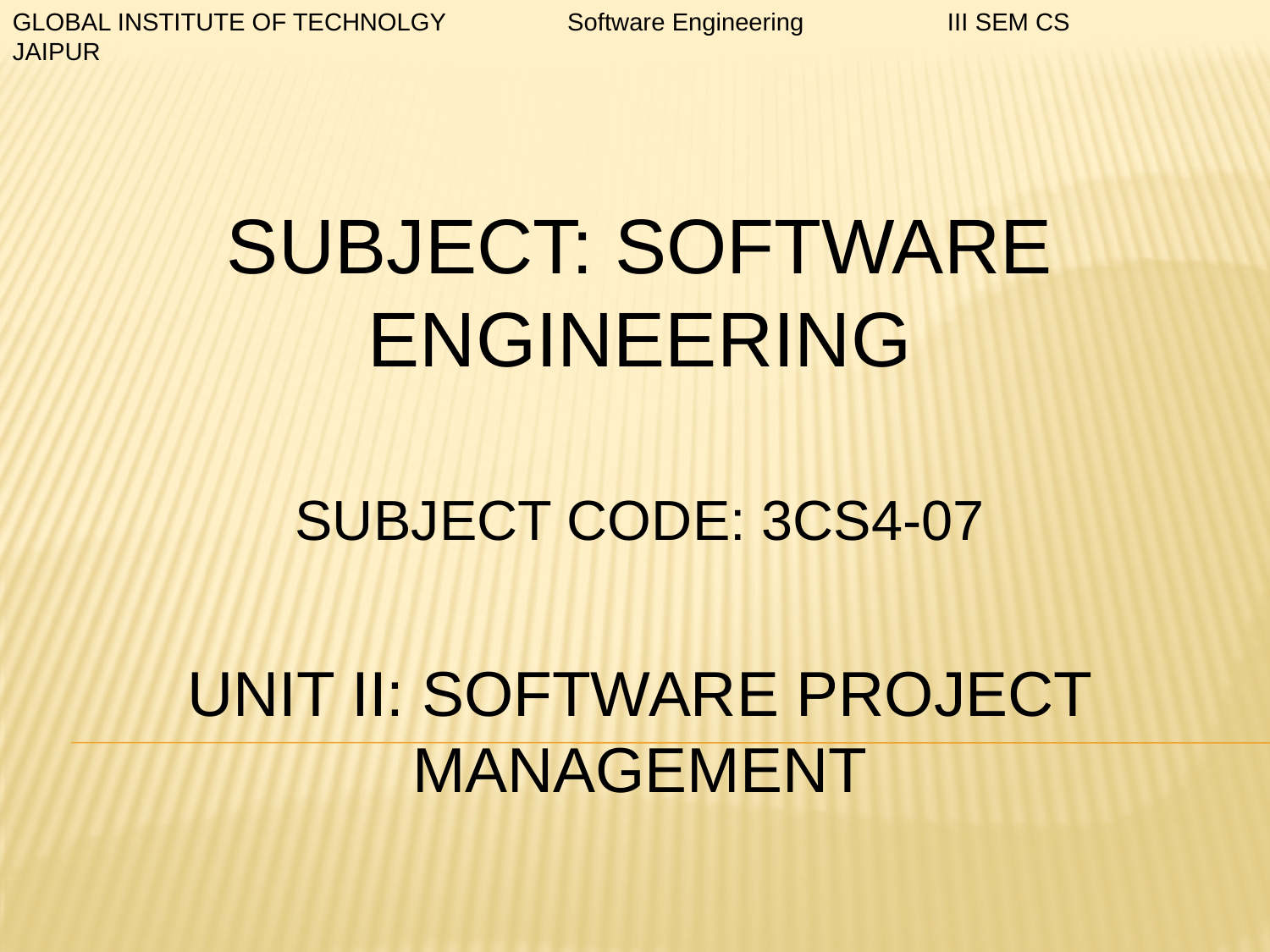

Software Engineering
III SEM CS
GLOBAL INSTITUTE OF TECHNOLGY JAIPUR
# Subject: SOFTWARE ENGINEERING Subject Code: 3CS4-07 UNIT II: Software PROJECT MANAGEMENT